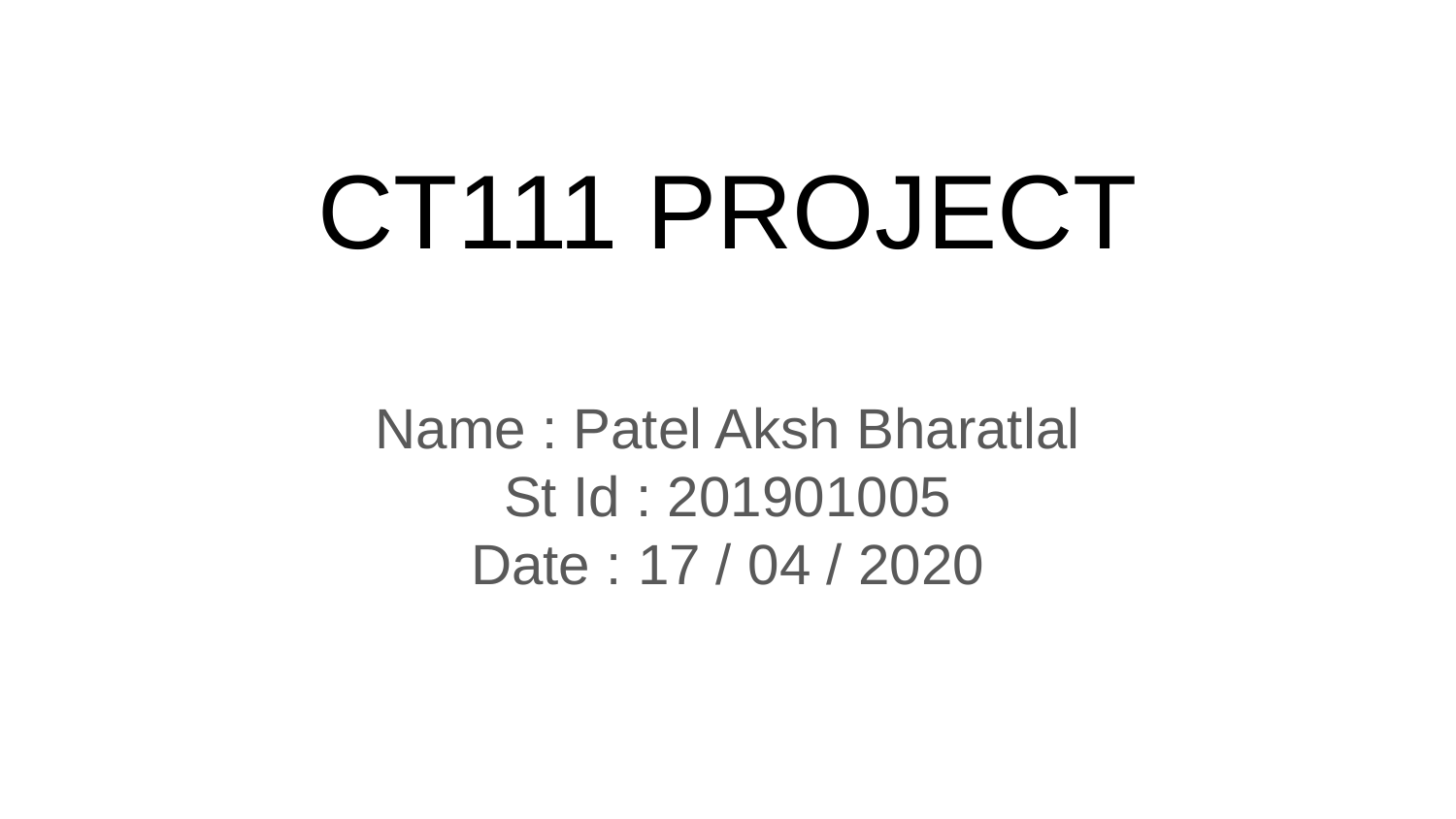

# CT111 PROJECT
Name : Patel Aksh Bharatlal
St Id : 201901005
Date : 17 / 04 / 2020